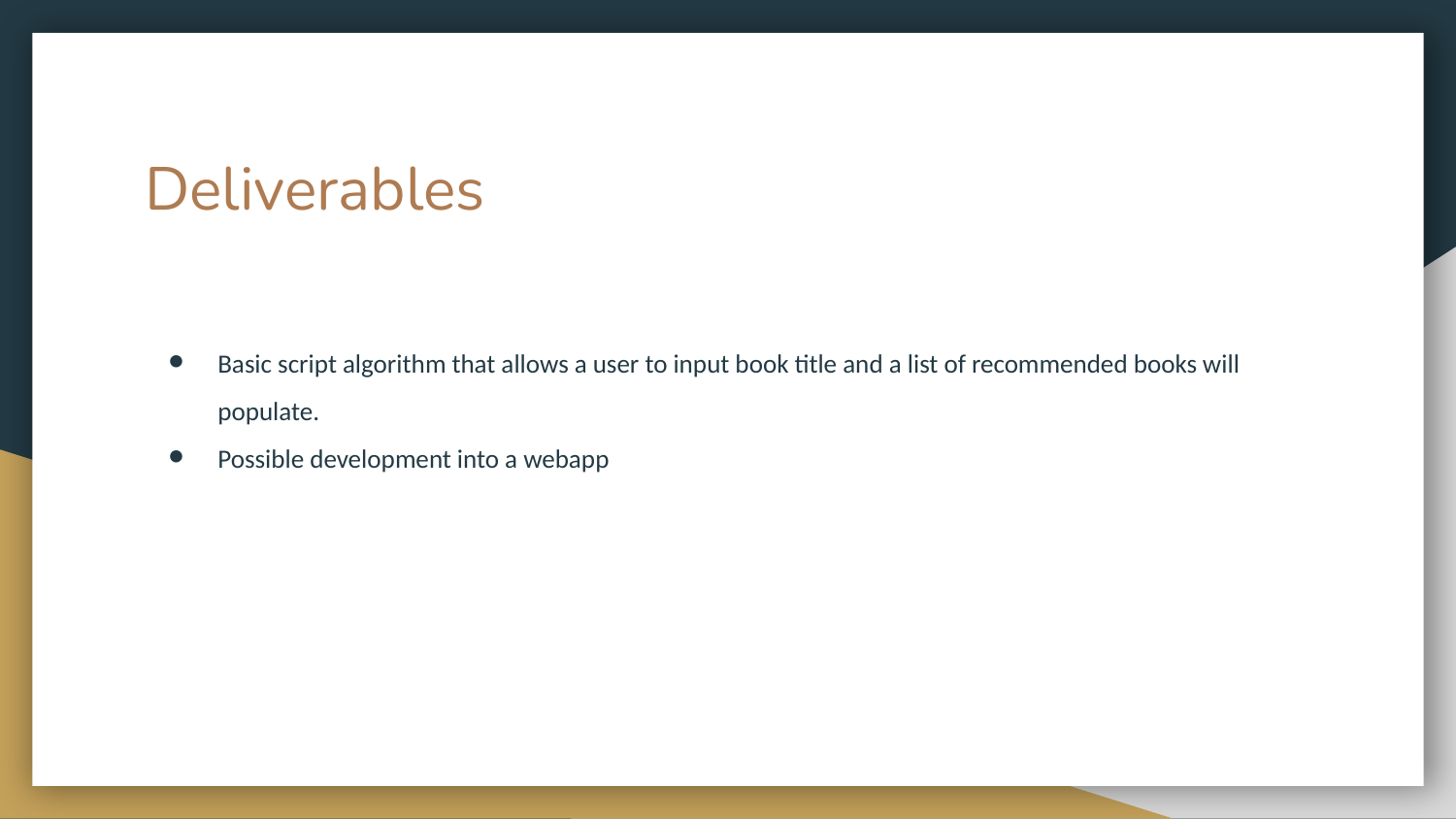

# Deliverables
Basic script algorithm that allows a user to input book title and a list of recommended books will populate.
Possible development into a webapp